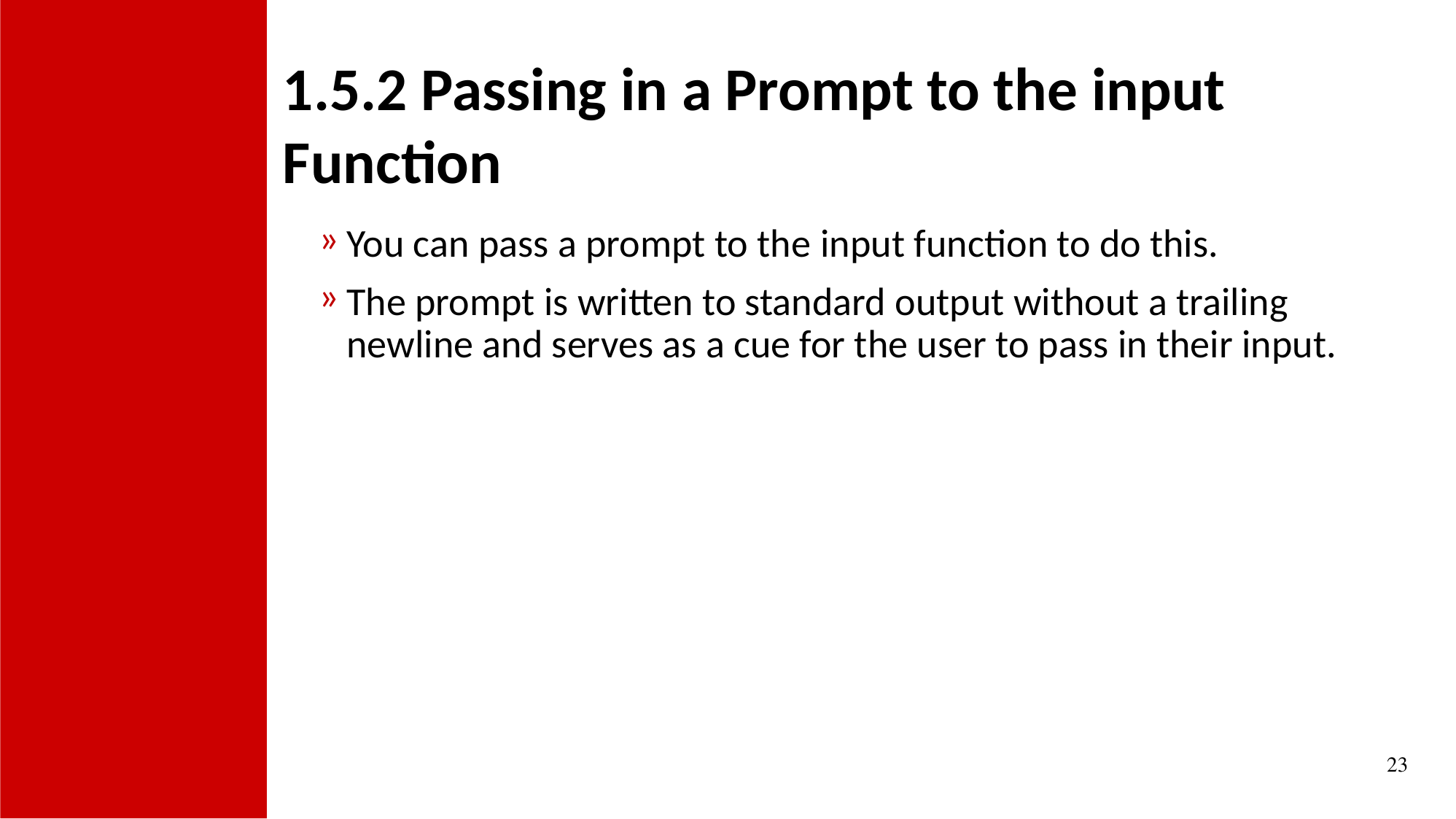

1.5.2 Passing in a Prompt to the input Function
You can pass a prompt to the input function to do this.
The prompt is written to standard output without a trailing newline and serves as a cue for the user to pass in their input.
23